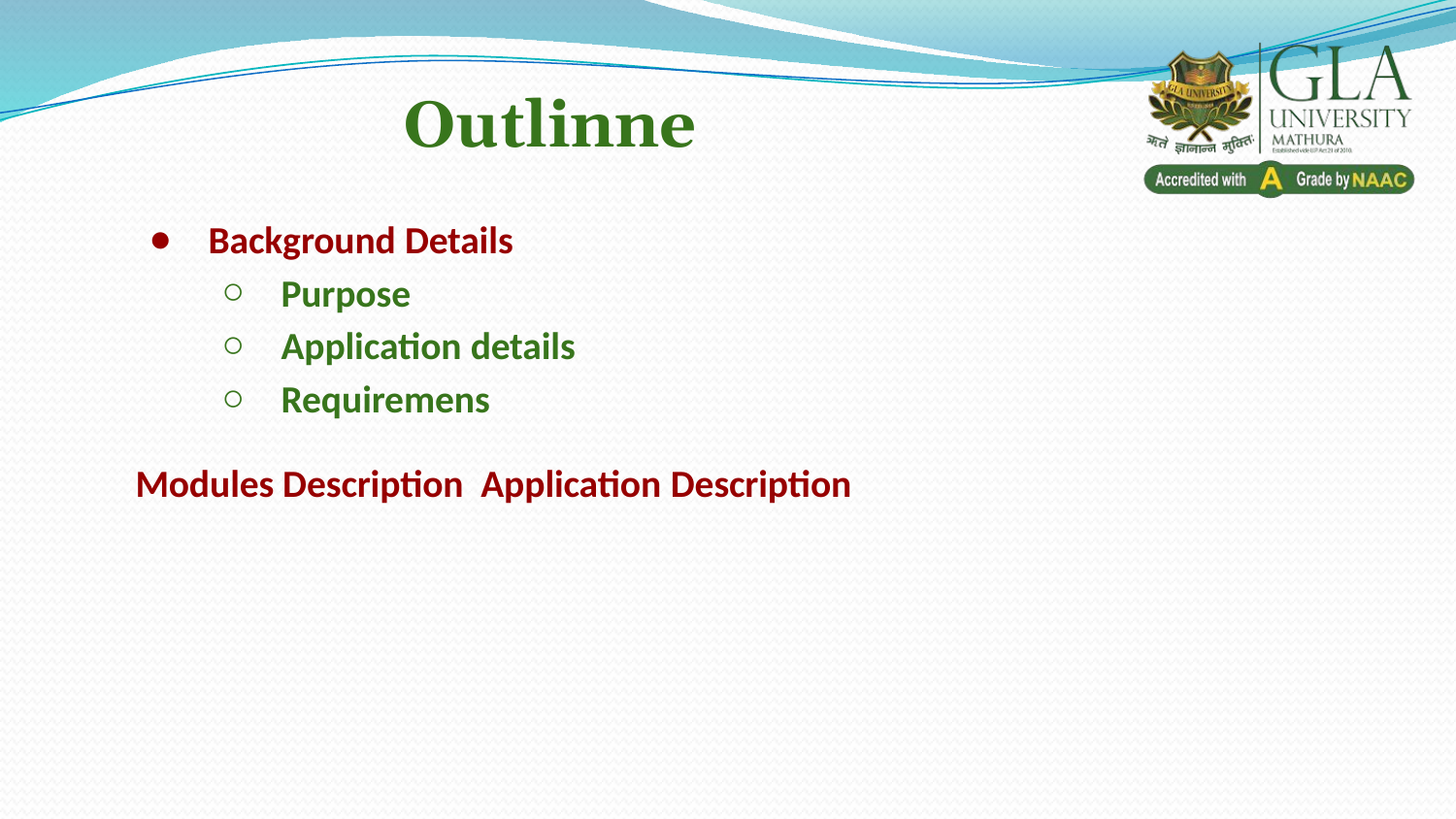

Outlinne
Background Details
Purpose
Application details
Requiremens
Modules Description  Application Description